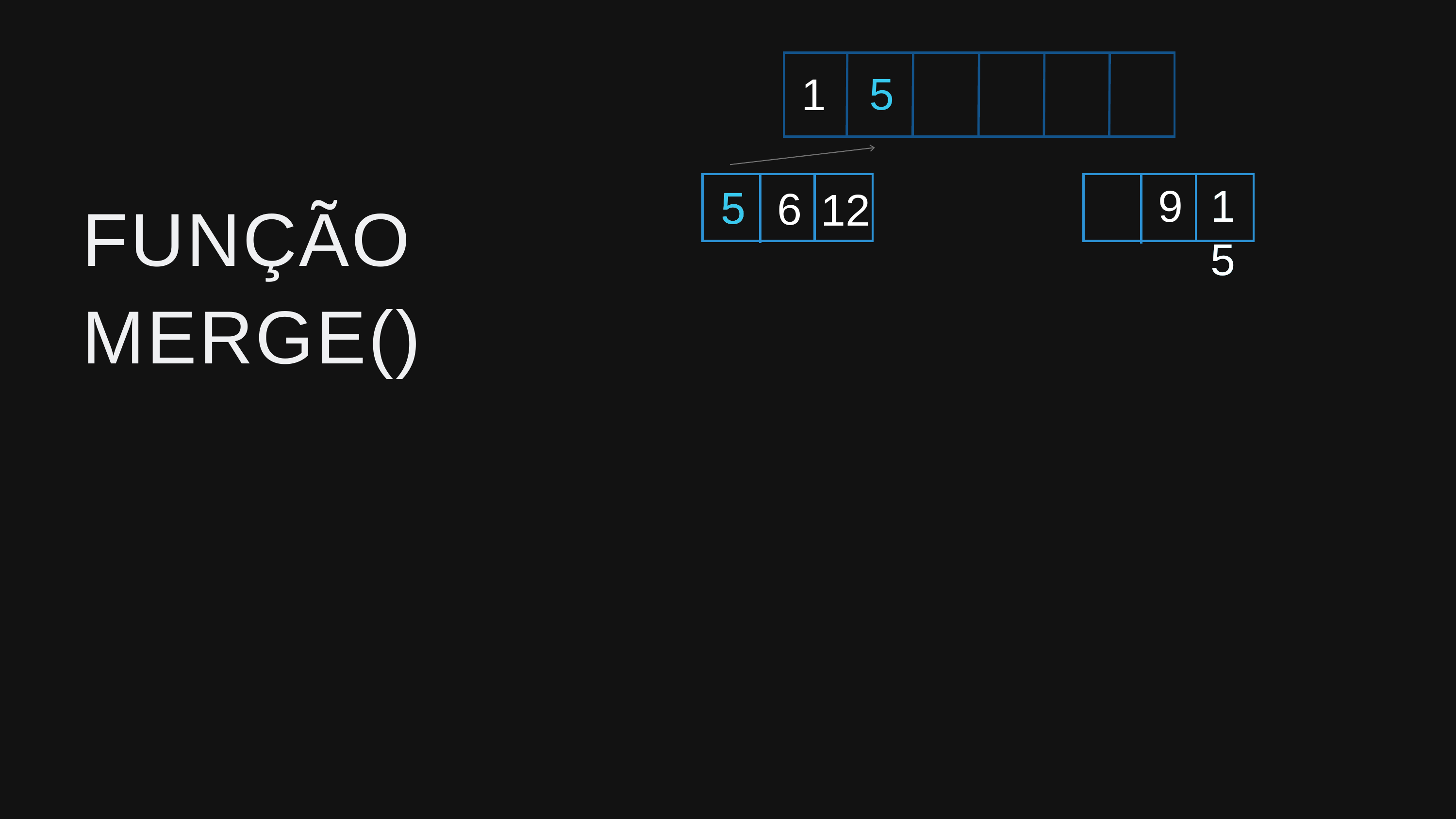

5
1

15
9
15

5
5
6
12
FUNÇÃO MERGE()